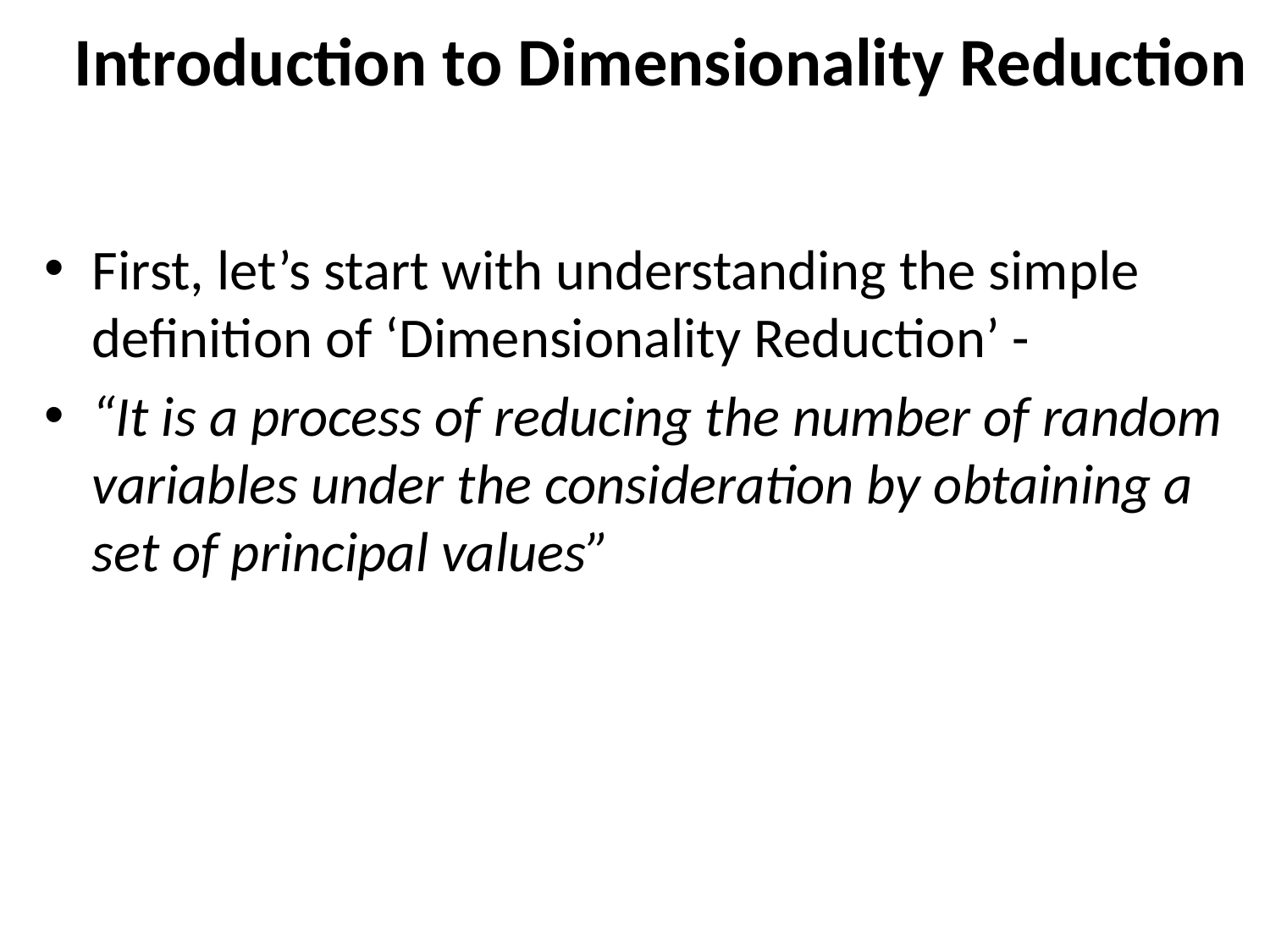

# Introduction to Dimensionality Reduction

First, let’s start with understanding the simple definition of ‘Dimensionality Reduction’ -
“It is a process of reducing the number of random variables under the consideration by obtaining a set of principal values”